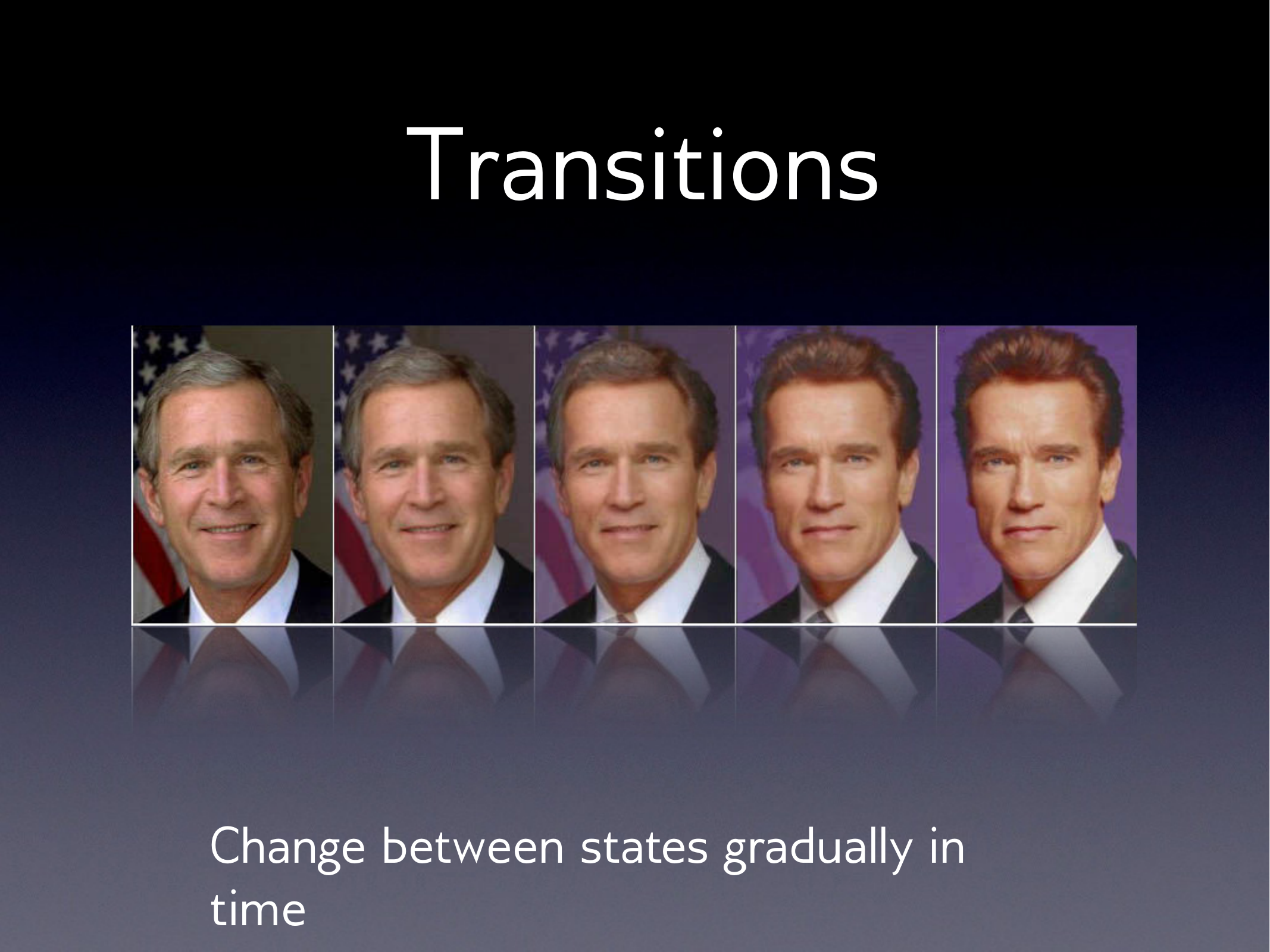

# Transitions

Change between states gradually in time